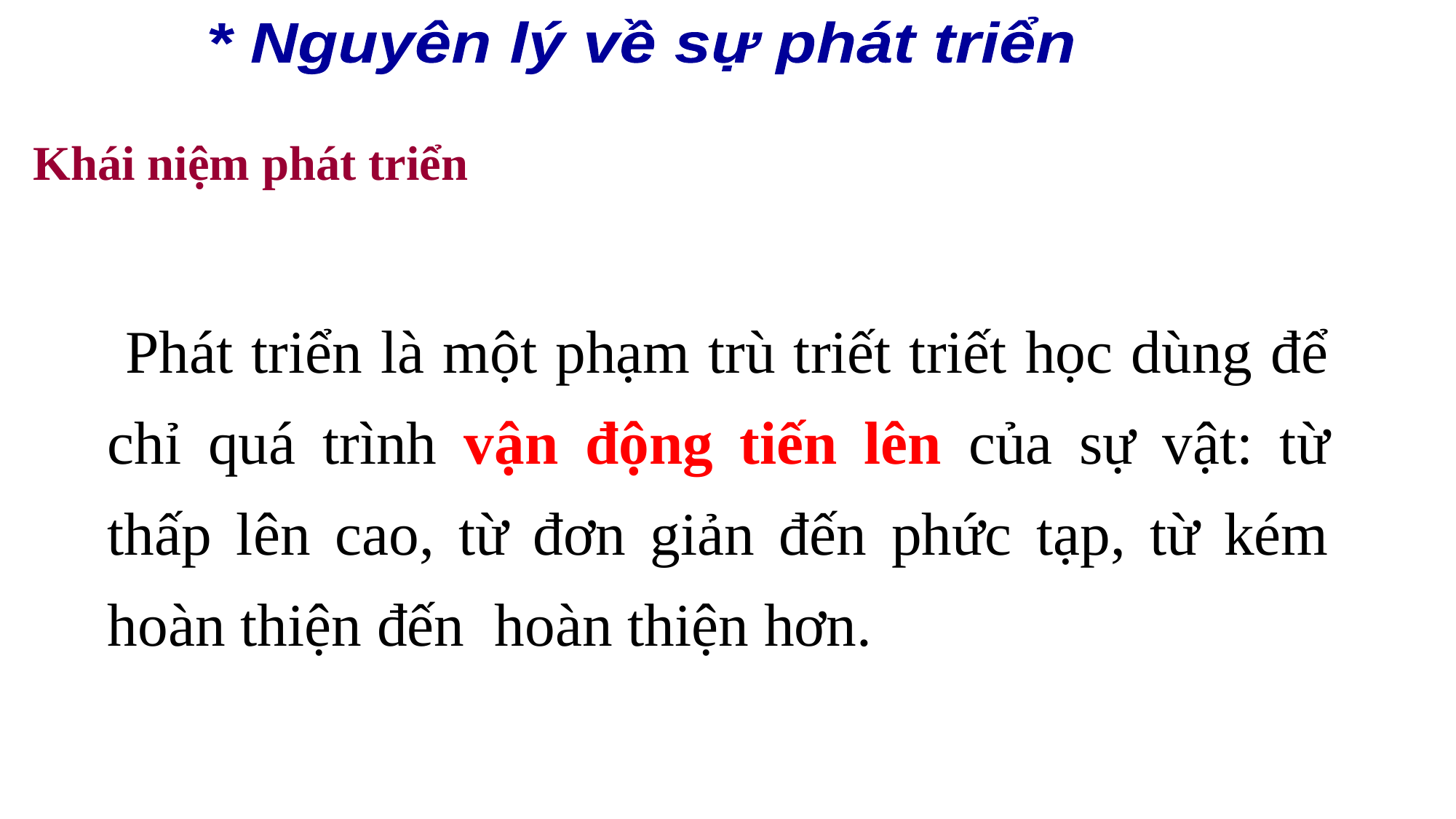

* Nguyên lý về sự phát triển

Khái niệm phát triển

Phát triển là một phạm trù triết triết học dùng để chỉ quá trình vận động tiến lên của sự vật: từ thấp lên cao, từ đơn giản đến phức tạp, từ kém hoàn thiện đến  hoàn thiện hơn.